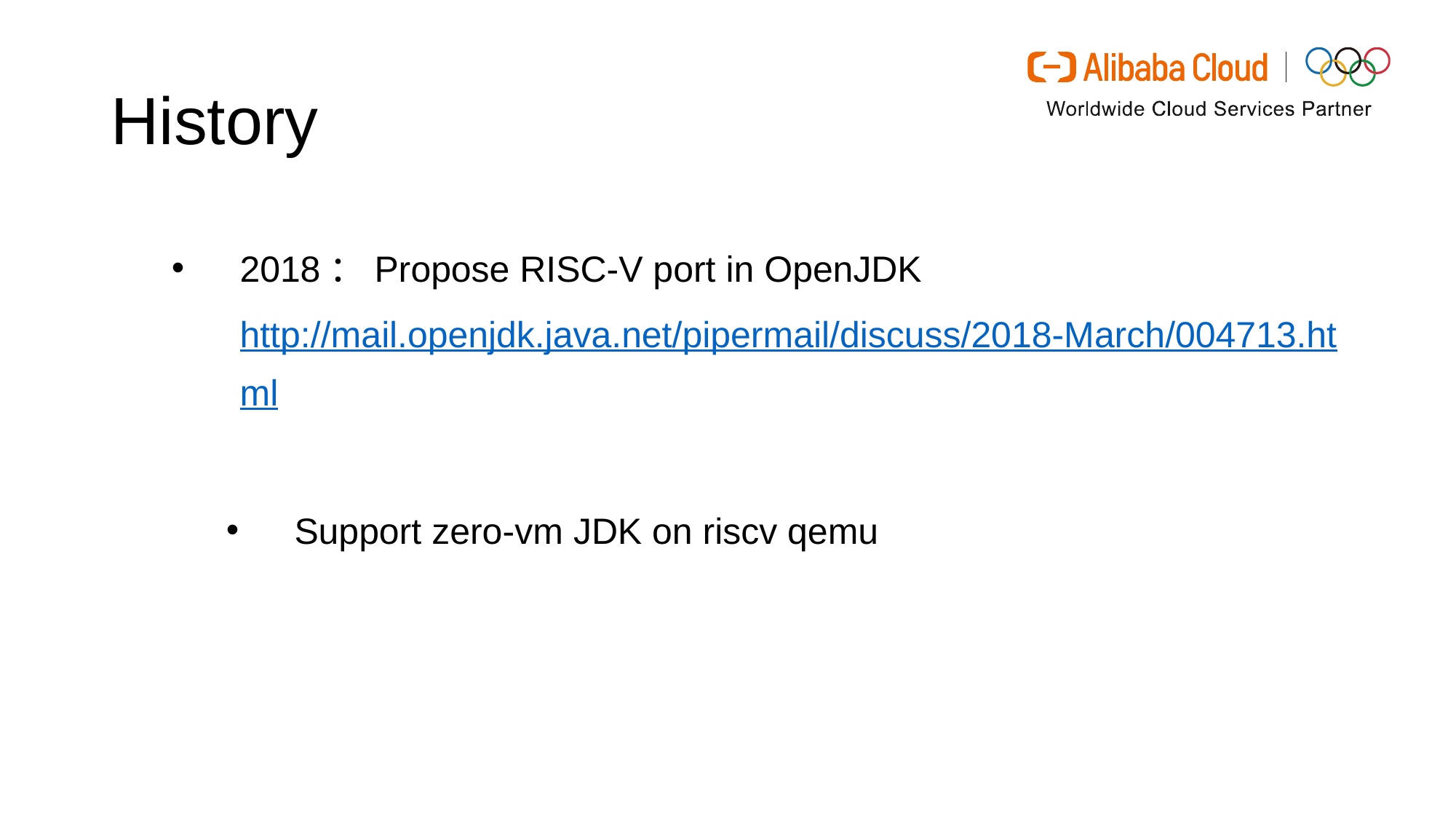

# History
2018：Propose RISC-V port in OpenJDK http://mail.openjdk.java.net/pipermail/discuss/2018-March/004713.html
Support zero-vm JDK on riscv qemu